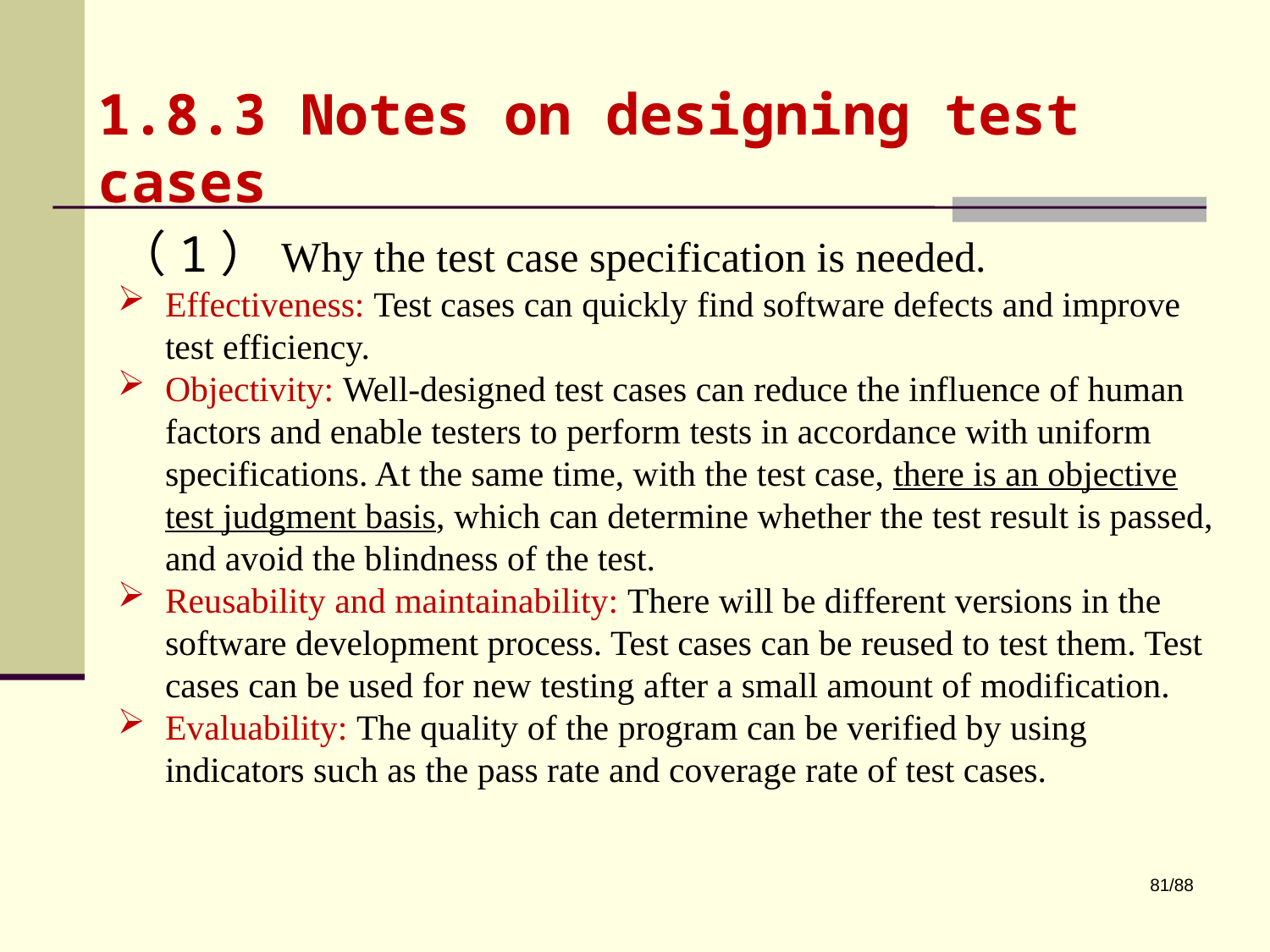

# 1.8.3 Notes on designing test cases

（1）Why the test case specification is needed.
Effectiveness: Test cases can quickly find software defects and improve test efficiency.
Objectivity: Well-designed test cases can reduce the influence of human factors and enable testers to perform tests in accordance with uniform specifications. At the same time, with the test case, there is an objective test judgment basis, which can determine whether the test result is passed, and avoid the blindness of the test.
Reusability and maintainability: There will be different versions in the software development process. Test cases can be reused to test them. Test cases can be used for new testing after a small amount of modification.
Evaluability: The quality of the program can be verified by using indicators such as the pass rate and coverage rate of test cases.

81/88